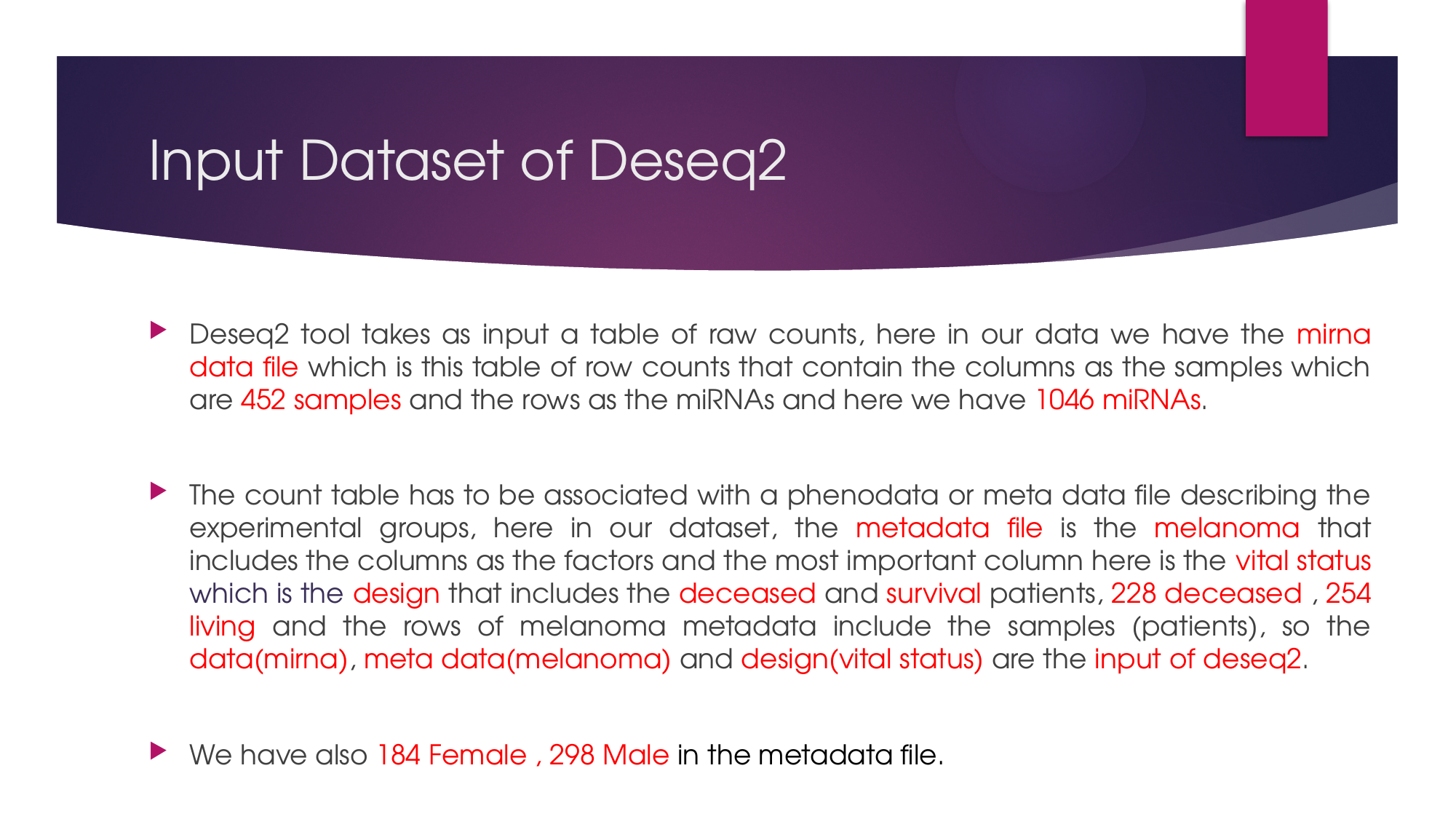

# Input Dataset of Deseq2
Deseq2 tool takes as input a table of raw counts, here in our data we have the mirna data file which is this table of row counts that contain the columns as the samples which are 452 samples and the rows as the miRNAs and here we have 1046 miRNAs.

The count table has to be associated with a phenodata or meta data file describing the experimental groups, here in our dataset, the metadata file is the melanoma that includes the columns as the factors and the most important column here is the vital status which is the design that includes the deceased and survival patients, 228 deceased , 254 living and the rows of melanoma metadata include the samples (patients), so the data(mirna), meta data(melanoma) and design(vital status) are the input of deseq2.

We have also 184 Female , 298 Male in the metadata file.